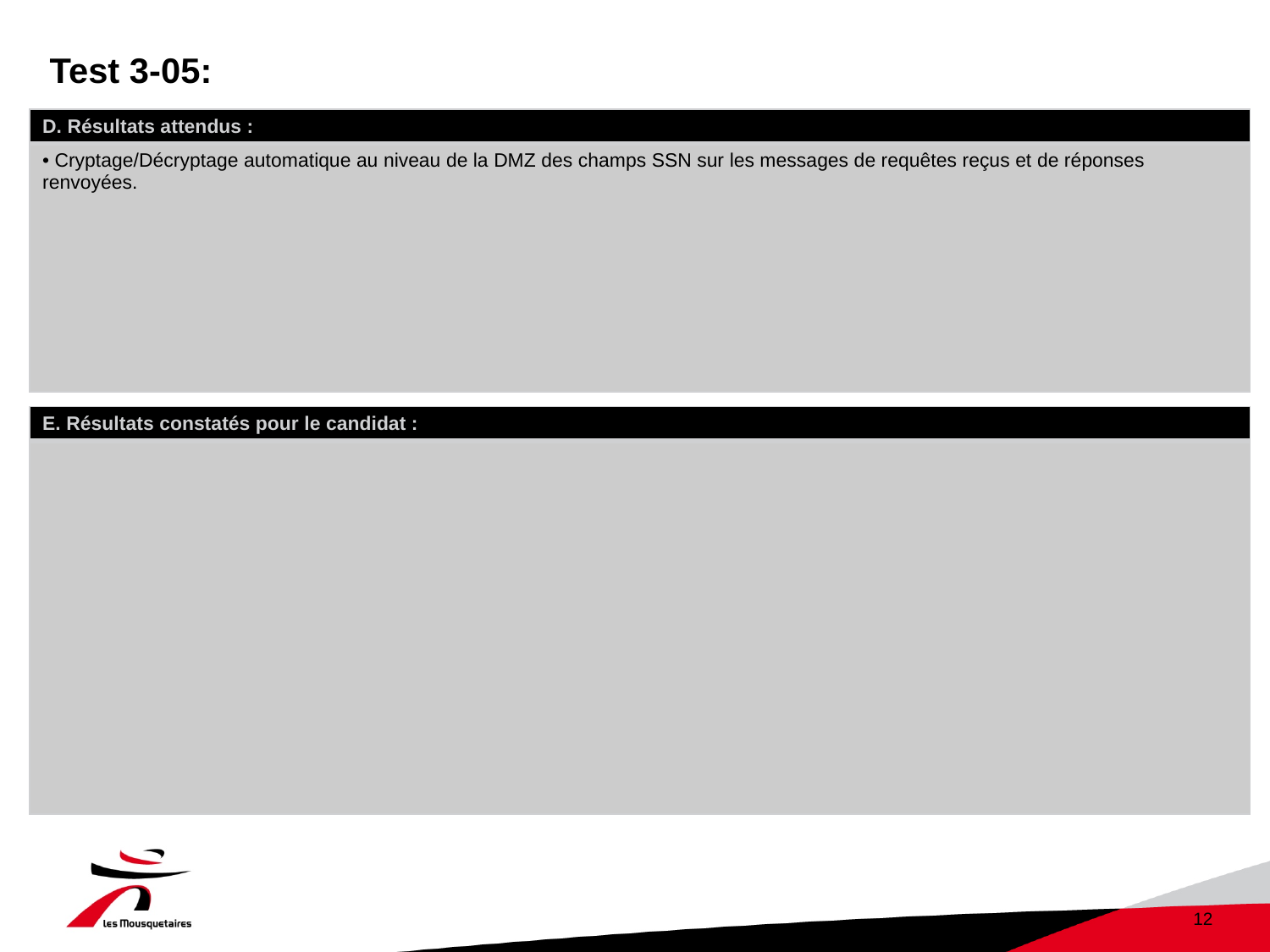

# Test 3-05:
| D. Résultats attendus : |
| --- |
| Cryptage/Décryptage automatique au niveau de la DMZ des champs SSN sur les messages de requêtes reçus et de réponses renvoyées. |
| E. Résultats constatés pour le candidat : |
| --- |
|  |
12